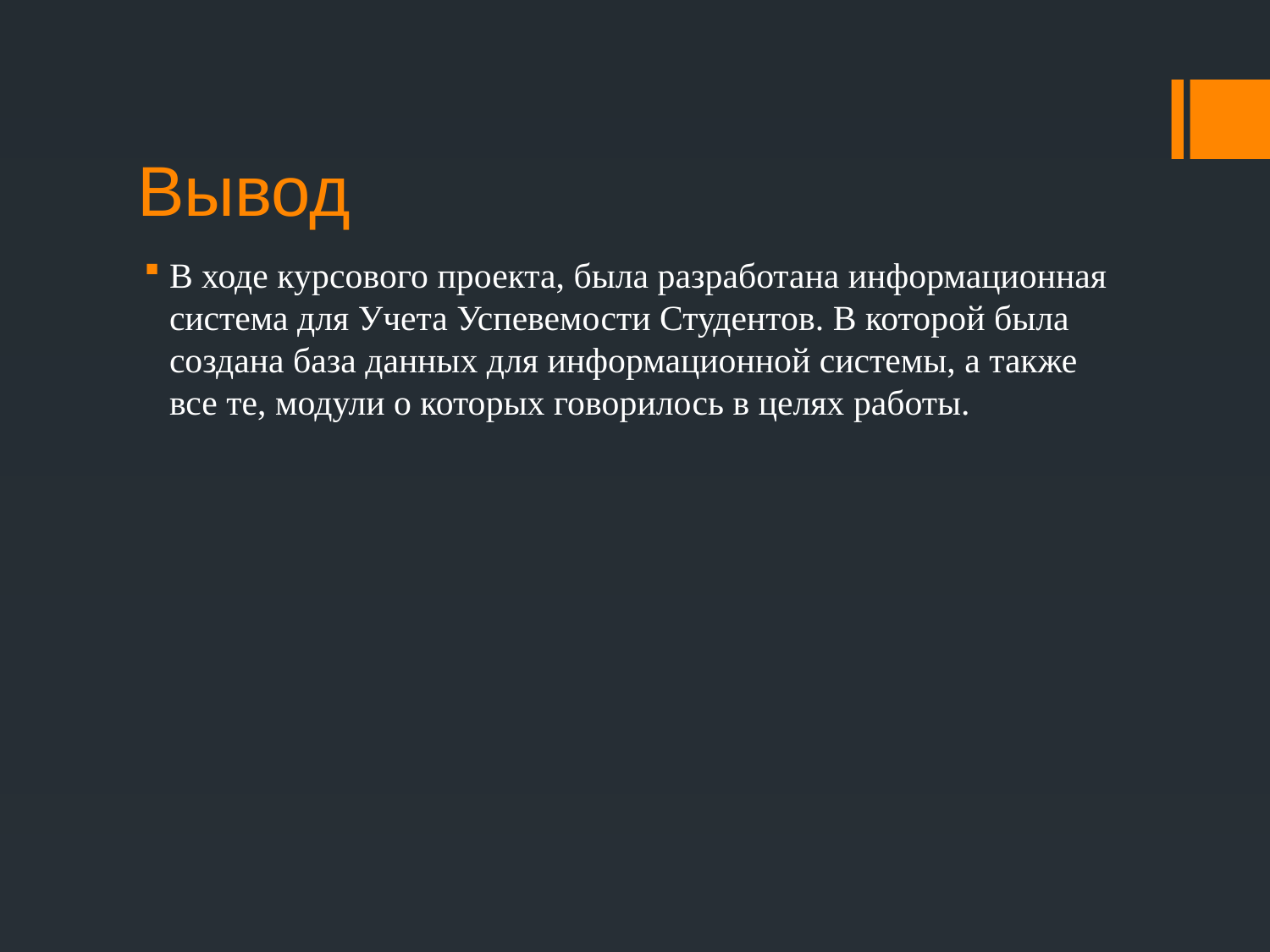

# Вывод
В ходе курсового проекта, была разработана информационная система для Учета Успевемости Студентов. В которой была создана база данных для информационной системы, а также все те, модули о которых говорилось в целях работы.